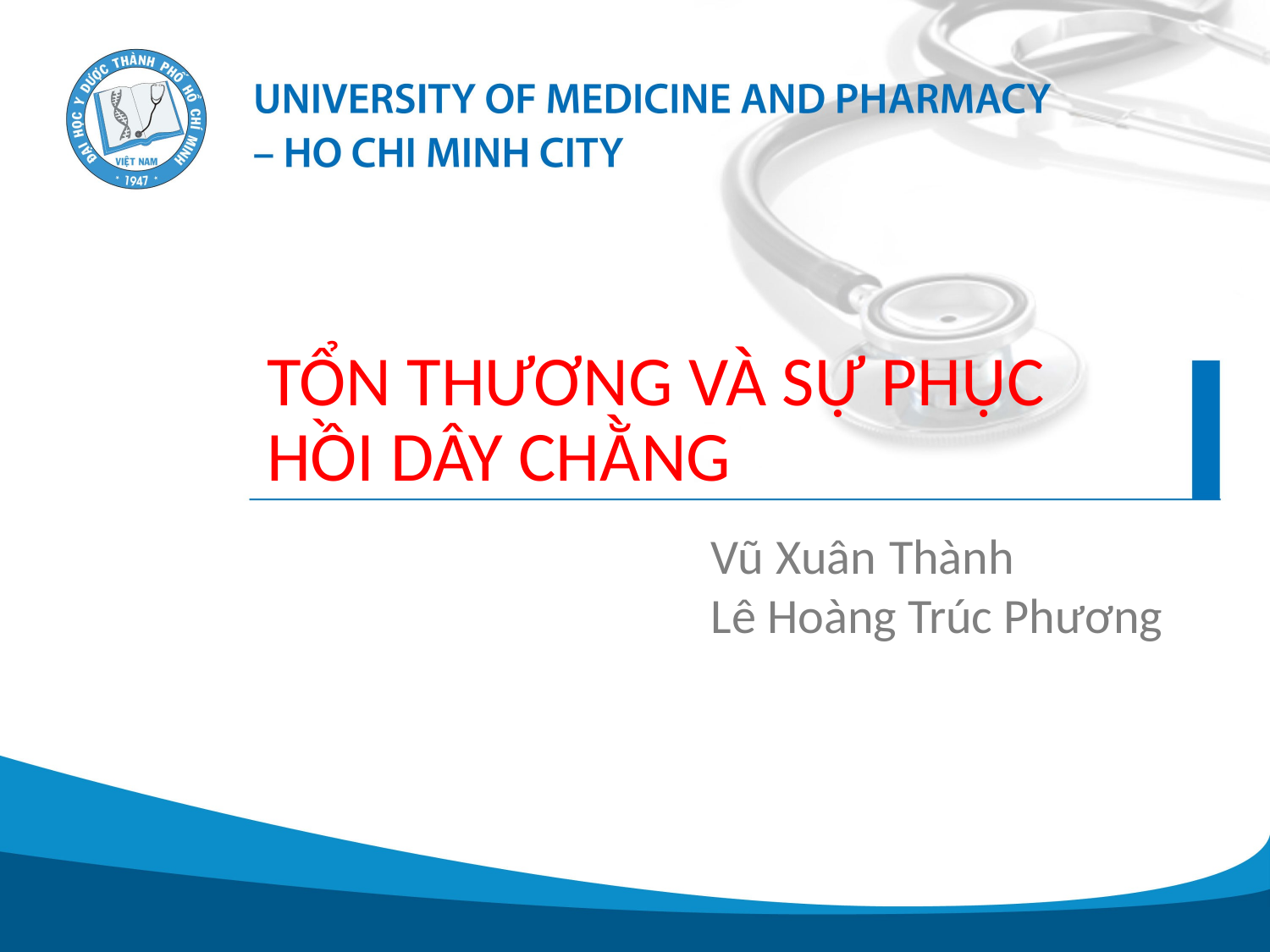

TỔN THƯƠNG VÀ SỰ PHỤC HỒI DÂY CHẰNG
Vũ Xuân Thành
Lê Hoàng Trúc Phương